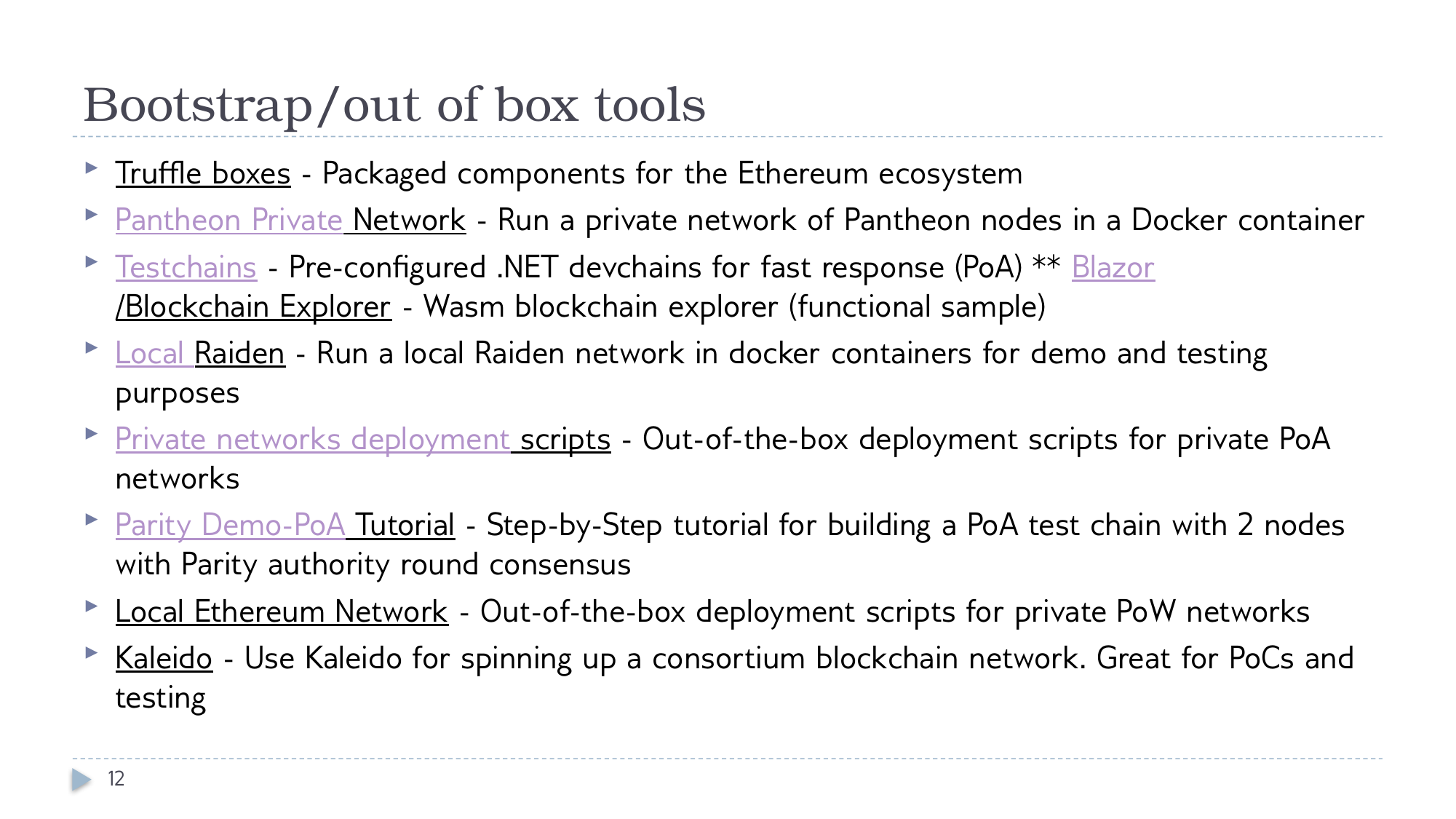

# Bootstrap/out of box tools
Truffle boxes - Packaged components for the Ethereum ecosystem
Pantheon Private Network - Run a private network of Pantheon nodes in a Docker container
Testchains - Pre-configured .NET devchains for fast response (PoA) ** Blazor/Blockchain Explorer - Wasm blockchain explorer (functional sample)
Local Raiden - Run a local Raiden network in docker containers for demo and testing purposes
Private networks deployment scripts - Out-of-the-box deployment scripts for private PoA networks
Parity Demo-PoA Tutorial - Step-by-Step tutorial for building a PoA test chain with 2 nodes with Parity authority round consensus
Local Ethereum Network - Out-of-the-box deployment scripts for private PoW networks
Kaleido - Use Kaleido for spinning up a consortium blockchain network. Great for PoCs and testing
12